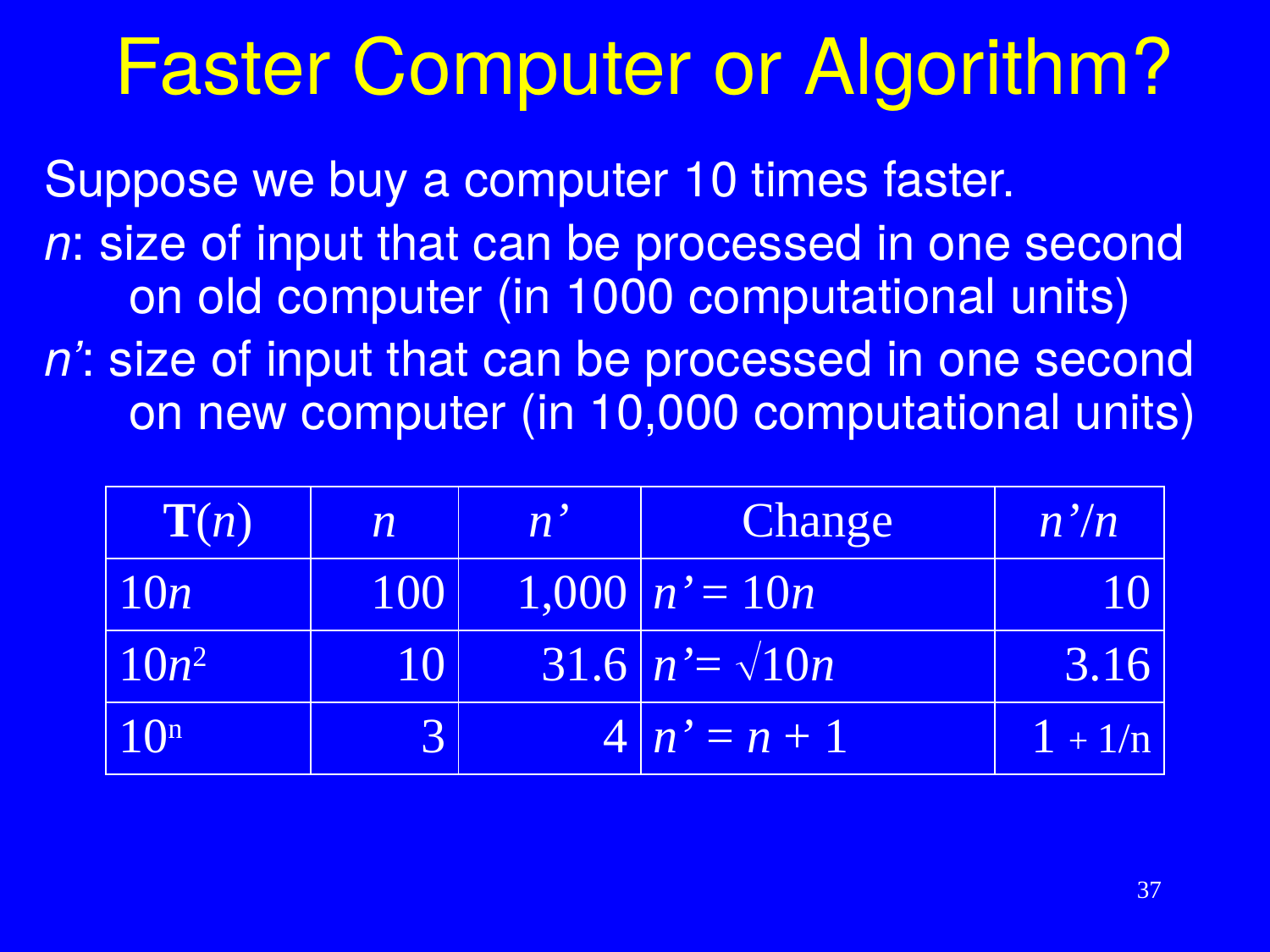

# Faster Computer or Algorithm?
Suppose we buy a computer 10 times faster.
n: size of input that can be processed in one second on old computer (in 1000 computational units)
n’: size of input that can be processed in one second on new computer (in 10,000 computational units)

| T(n) | n | n’ | Change | n’/n |
| --- | --- | --- | --- | --- |
| 10n | 100 | 1,000 | n’ = 10n | 10 |
| 10n2 | 10 | 31.6 | n’= √10n | 3.16 |
| 10n | 3 | 4 | n’ = n + 1 | 1 + 1/n |
37